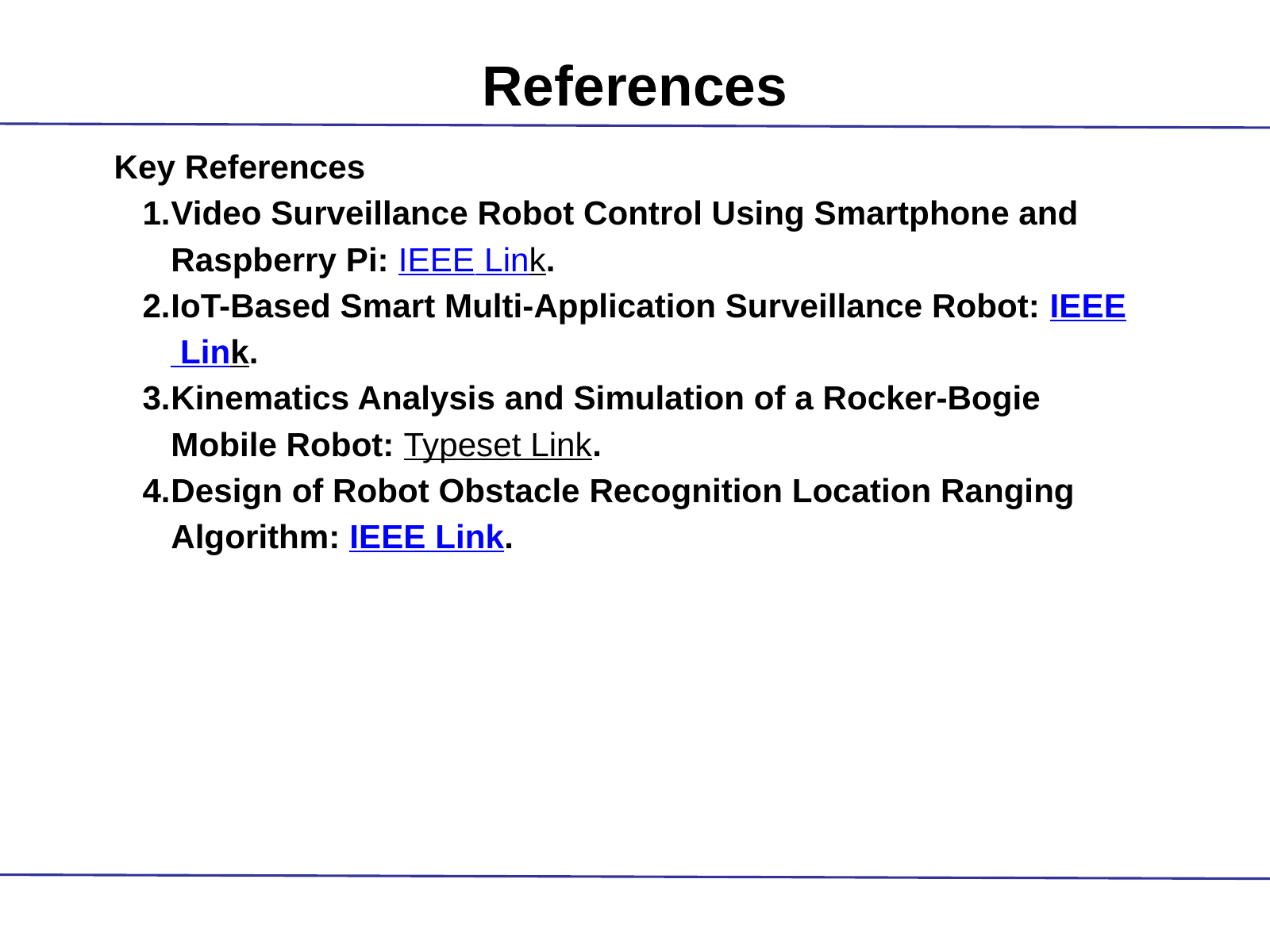

References

Key References
Video Surveillance Robot Control Using Smartphone and Raspberry Pi: IEEE Link.
IoT-Based Smart Multi-Application Surveillance Robot: IEEE Link.
Kinematics Analysis and Simulation of a Rocker-Bogie Mobile Robot: Typeset Link.
Design of Robot Obstacle Recognition Location Ranging Algorithm: IEEE Link.